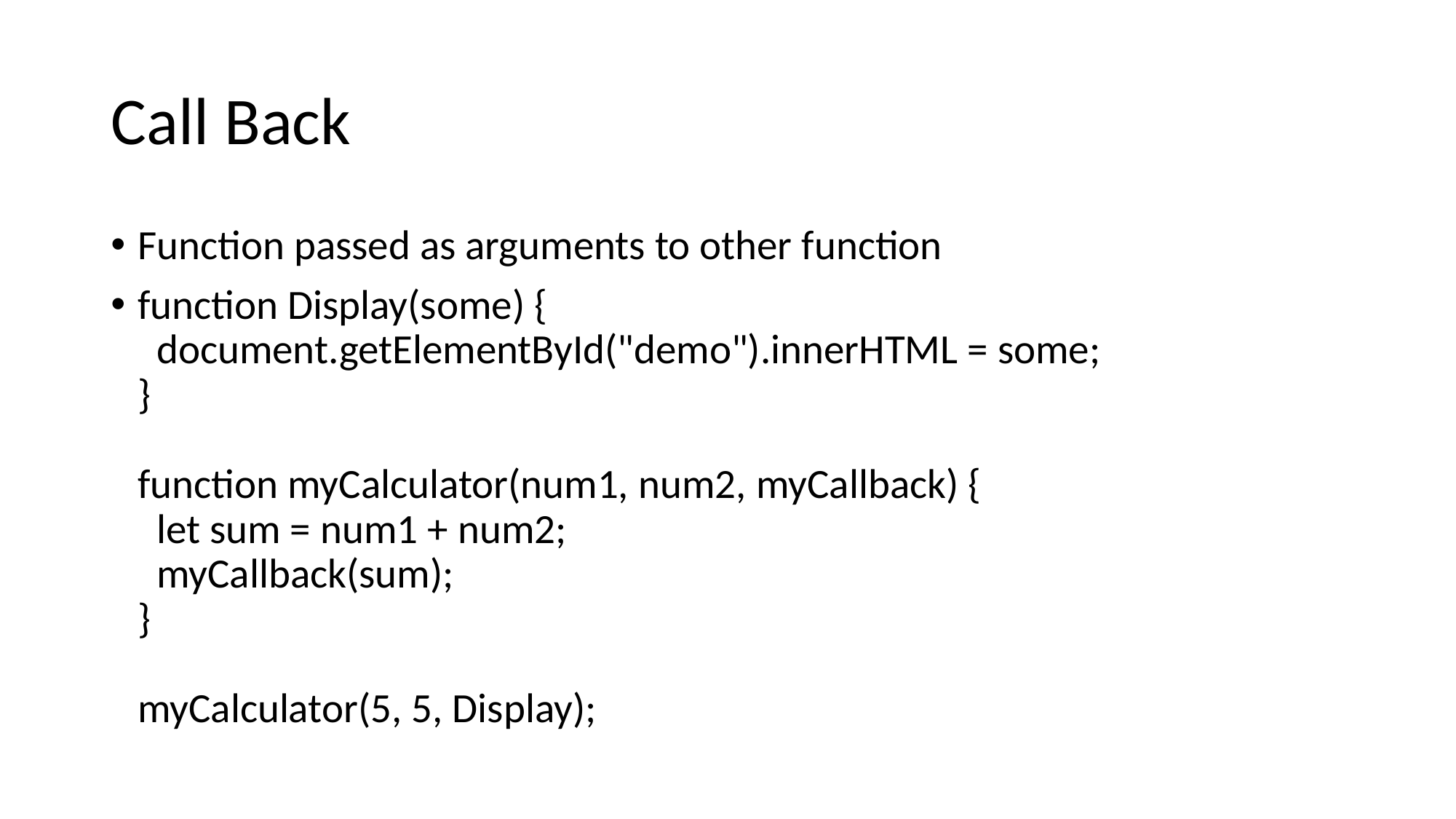

# Call Back
Function passed as arguments to other function
function Display(some) {
  document.getElementById("demo").innerHTML = some;
}
function myCalculator(num1, num2, myCallback) {
  let sum = num1 + num2;
  myCallback(sum);
}
myCalculator(5, 5, Display);